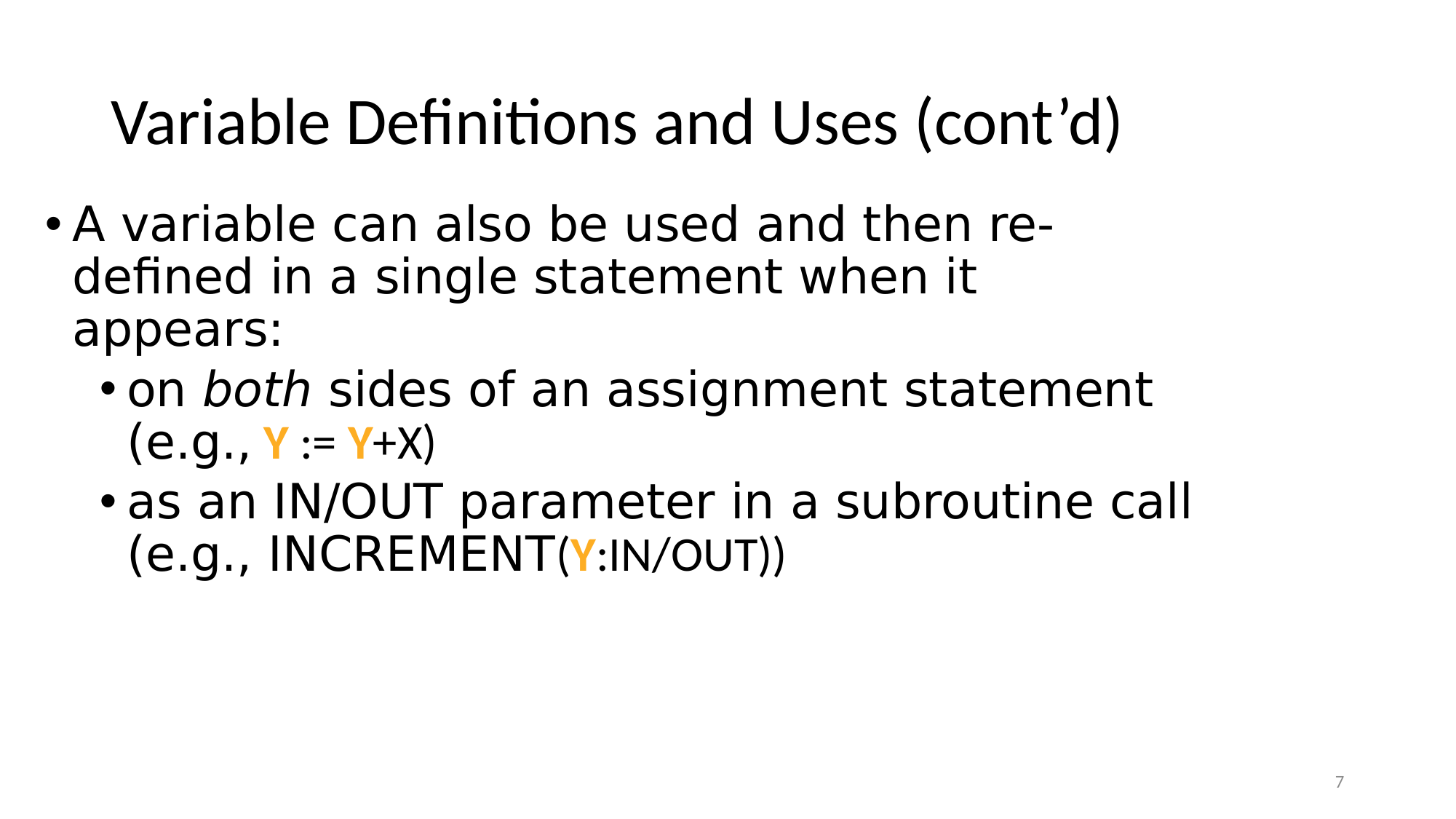

# Variable Definitions and Uses (cont’d)
A variable can also be used and then re-defined in a single statement when it appears:
on both sides of an assignment statement (e.g., Y := Y+X)
as an IN/OUT parameter in a subroutine call (e.g., INCREMENT(Y:IN/OUT))
7